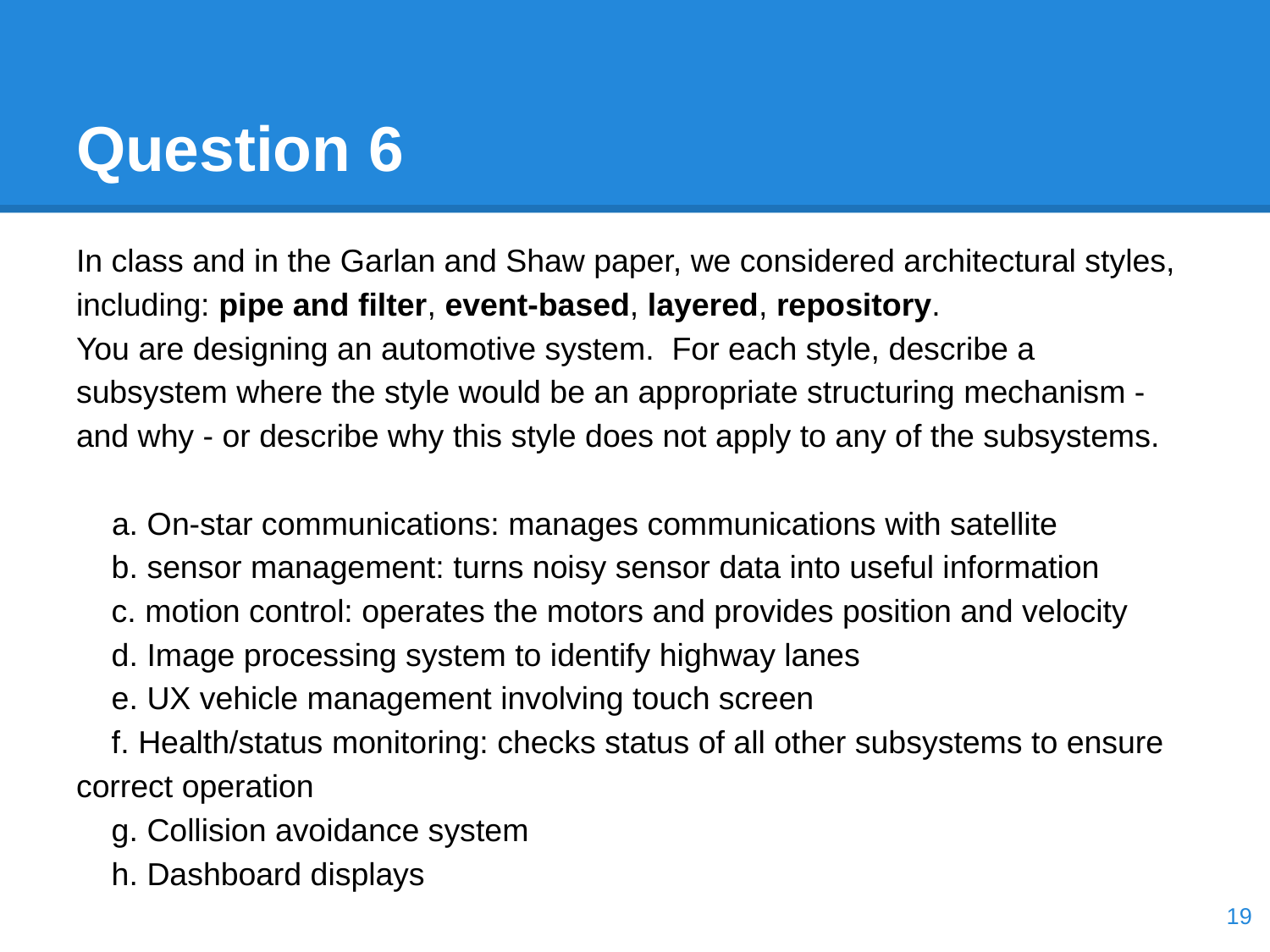

# Question 6
In class and in the Garlan and Shaw paper, we considered architectural styles, including: pipe and filter, event-based, layered, repository.
You are designing an automotive system.  For each style, describe a subsystem where the style would be an appropriate structuring mechanism - and why - or describe why this style does not apply to any of the subsystems.
    a. On-star communications: manages communications with satellite
    b. sensor management: turns noisy sensor data into useful information
    c. motion control: operates the motors and provides position and velocity
    d. Image processing system to identify highway lanes
    e. UX vehicle management involving touch screen
    f. Health/status monitoring: checks status of all other subsystems to ensure correct operation
    g. Collision avoidance system
    h. Dashboard displays

19